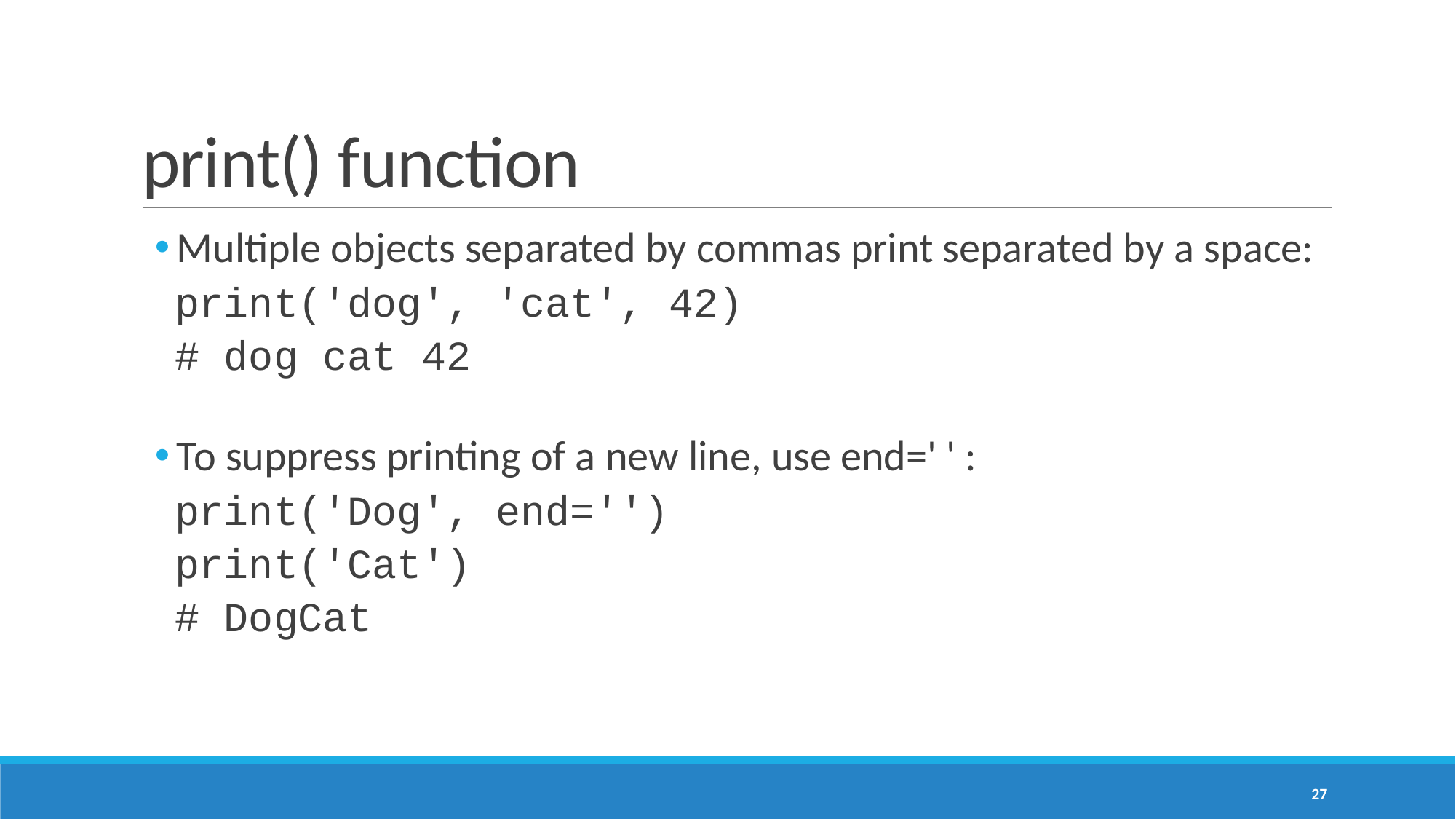

# print() function
Multiple objects separated by commas print separated by a space:
	print('dog', 'cat', 42)
	# dog cat 42

To suppress printing of a new line, use end=' ' :
	print('Dog', end='')
	print('Cat')
	# DogCat

27